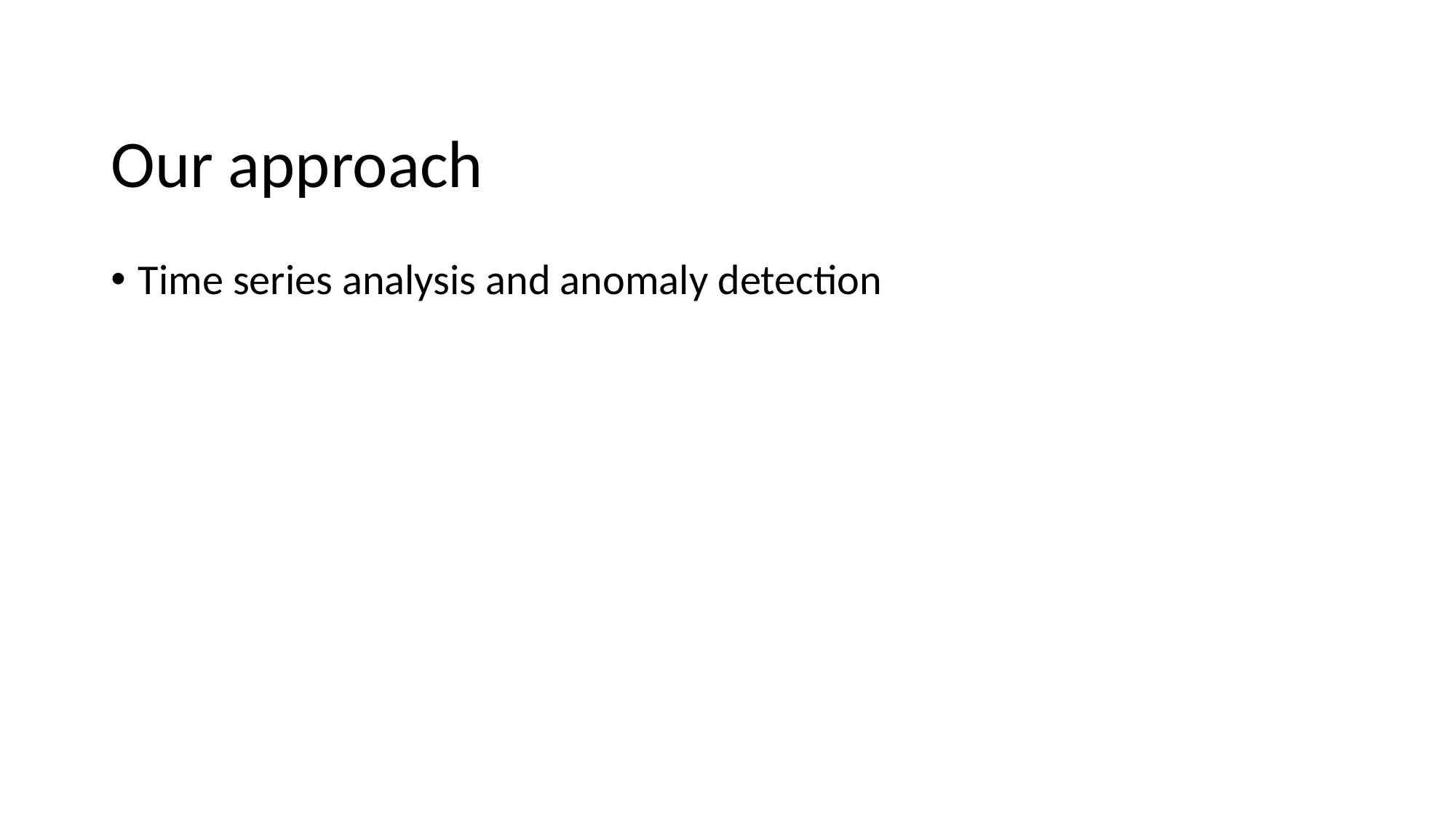

# Our approach

Time series analysis and anomaly detection